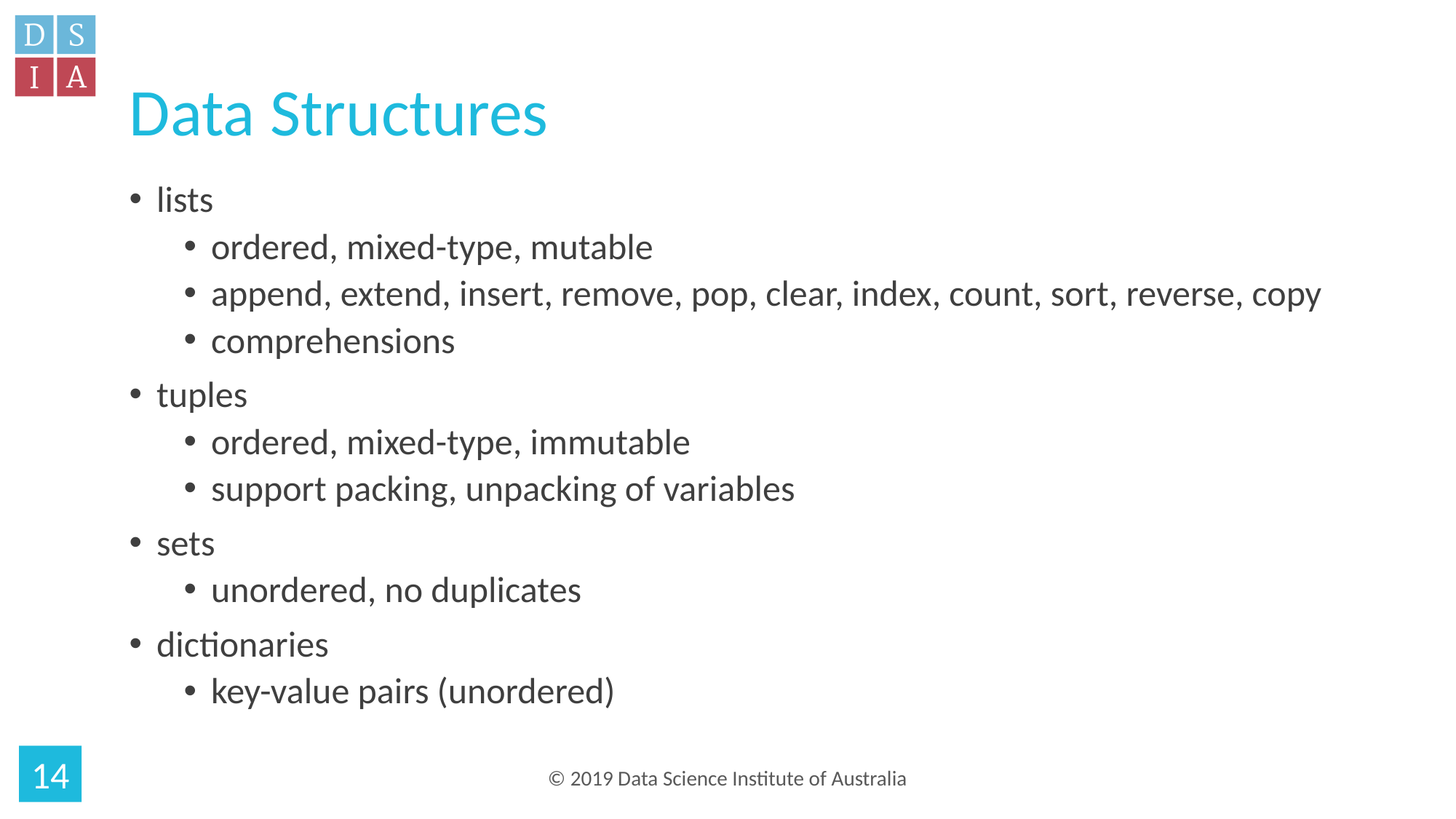

# Data Structures
lists
ordered, mixed-type, mutable
append, extend, insert, remove, pop, clear, index, count, sort, reverse, copy
comprehensions
tuples
ordered, mixed-type, immutable
support packing, unpacking of variables
sets
unordered, no duplicates
dictionaries
key-value pairs (unordered)

14